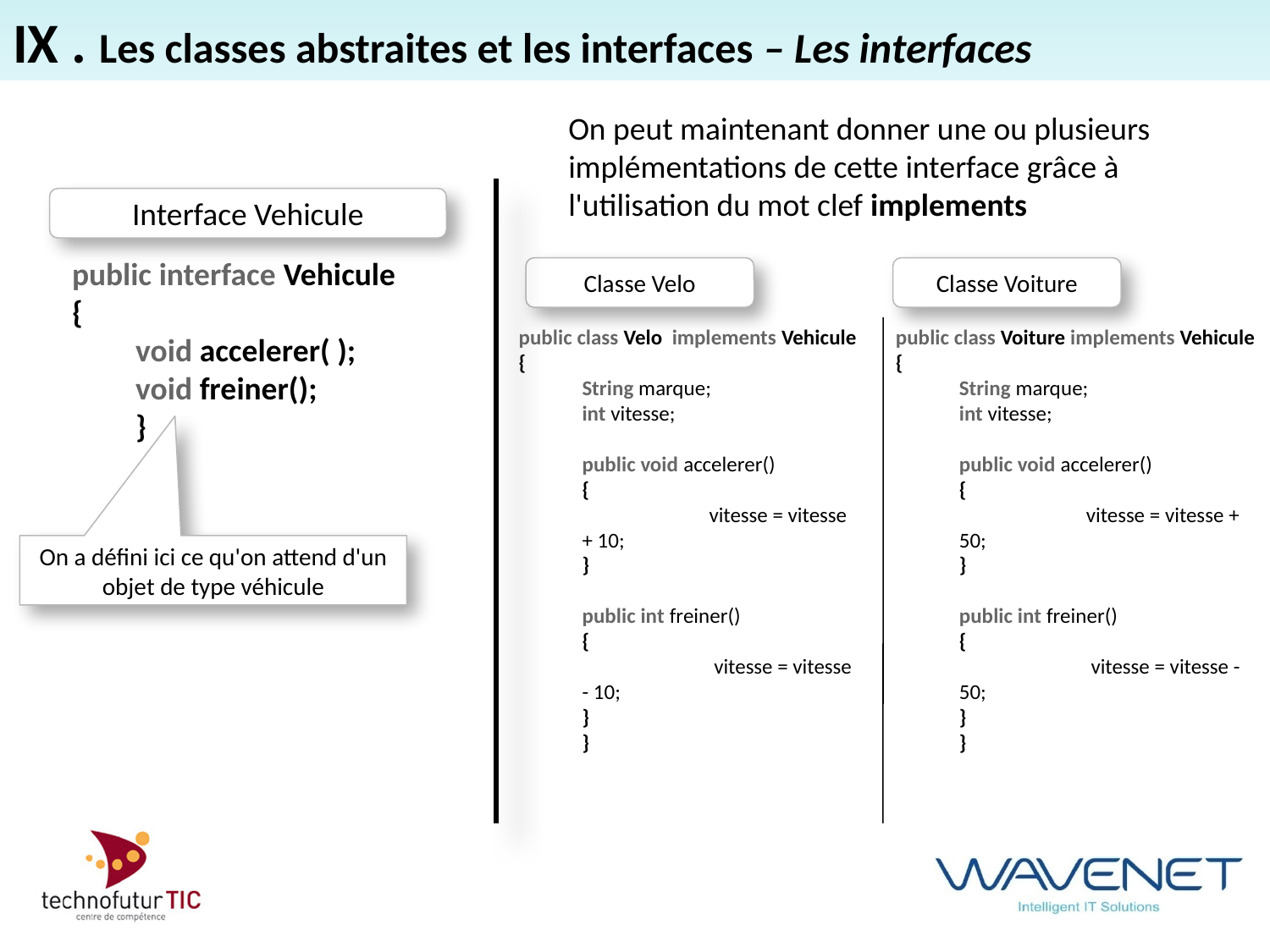

IX . Les classes abstraites et les interfaces – Les interfaces
On peut maintenant donner une ou plusieurs implémentations de cette interface grâce à l'utilisation du mot clef implements
Interface Vehicule
public interface Vehicule
{
void accelerer( );
void freiner();
}
Classe Velo
Classe Voiture
public class Velo  implements Vehicule
{
String marque;
int vitesse;

public void accelerer()
{
	vitesse = vitesse + 10;
}

public int freiner()
{
	 vitesse = vitesse - 10;
}
}
public class Voiture implements Vehicule
{
String marque;
int vitesse;

public void accelerer()
{
	vitesse = vitesse + 50;
}

public int freiner()
{
	 vitesse = vitesse - 50;
}
}
On a défini ici ce qu'on attend d'un objet de type véhicule